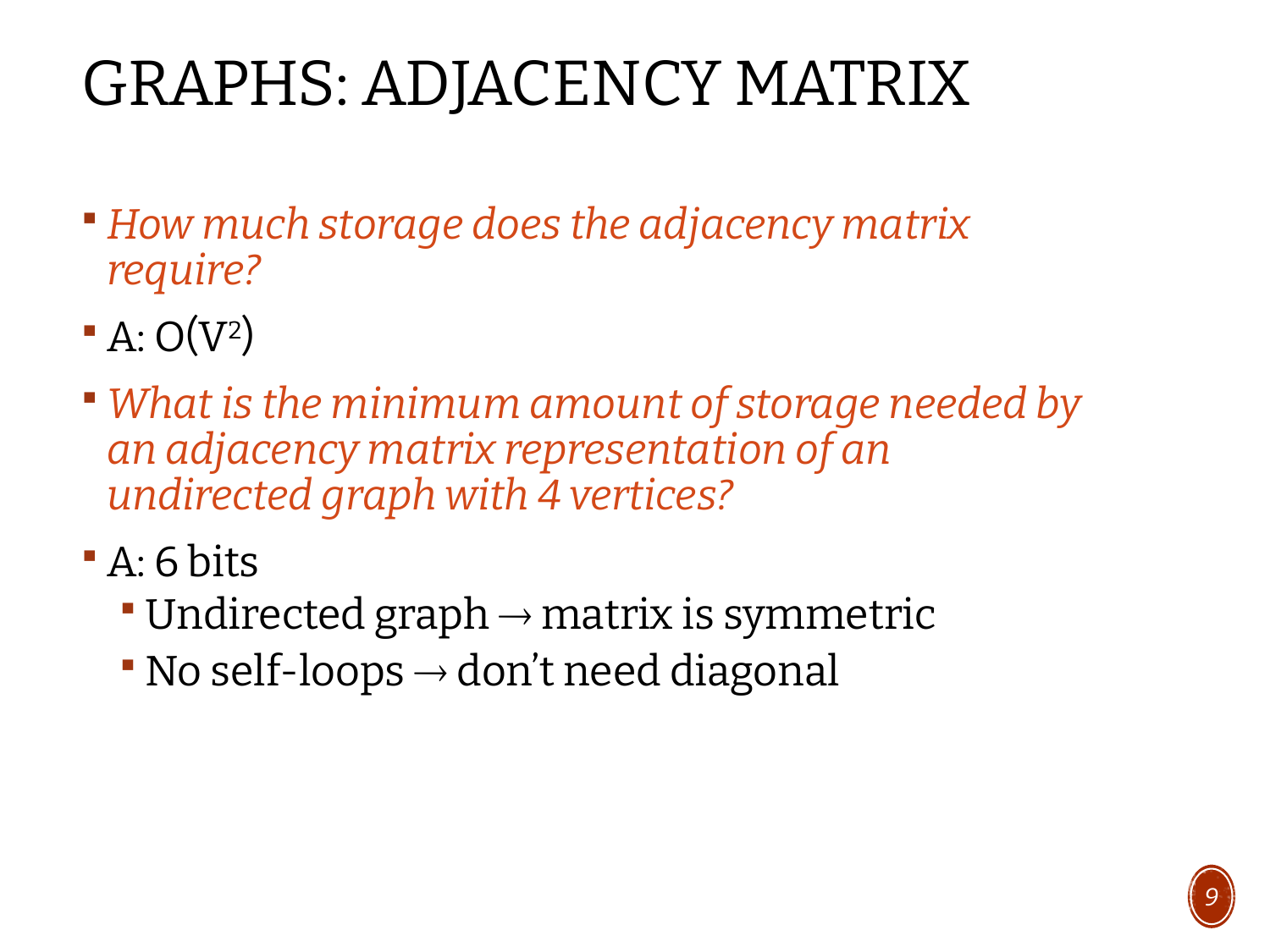

# Graphs: Adjacency Matrix
How much storage does the adjacency matrix require?
A: O(V2)
What is the minimum amount of storage needed by an adjacency matrix representation of an undirected graph with 4 vertices?
A: 6 bits
Undirected graph → matrix is symmetric
No self-loops → don’t need diagonal
9